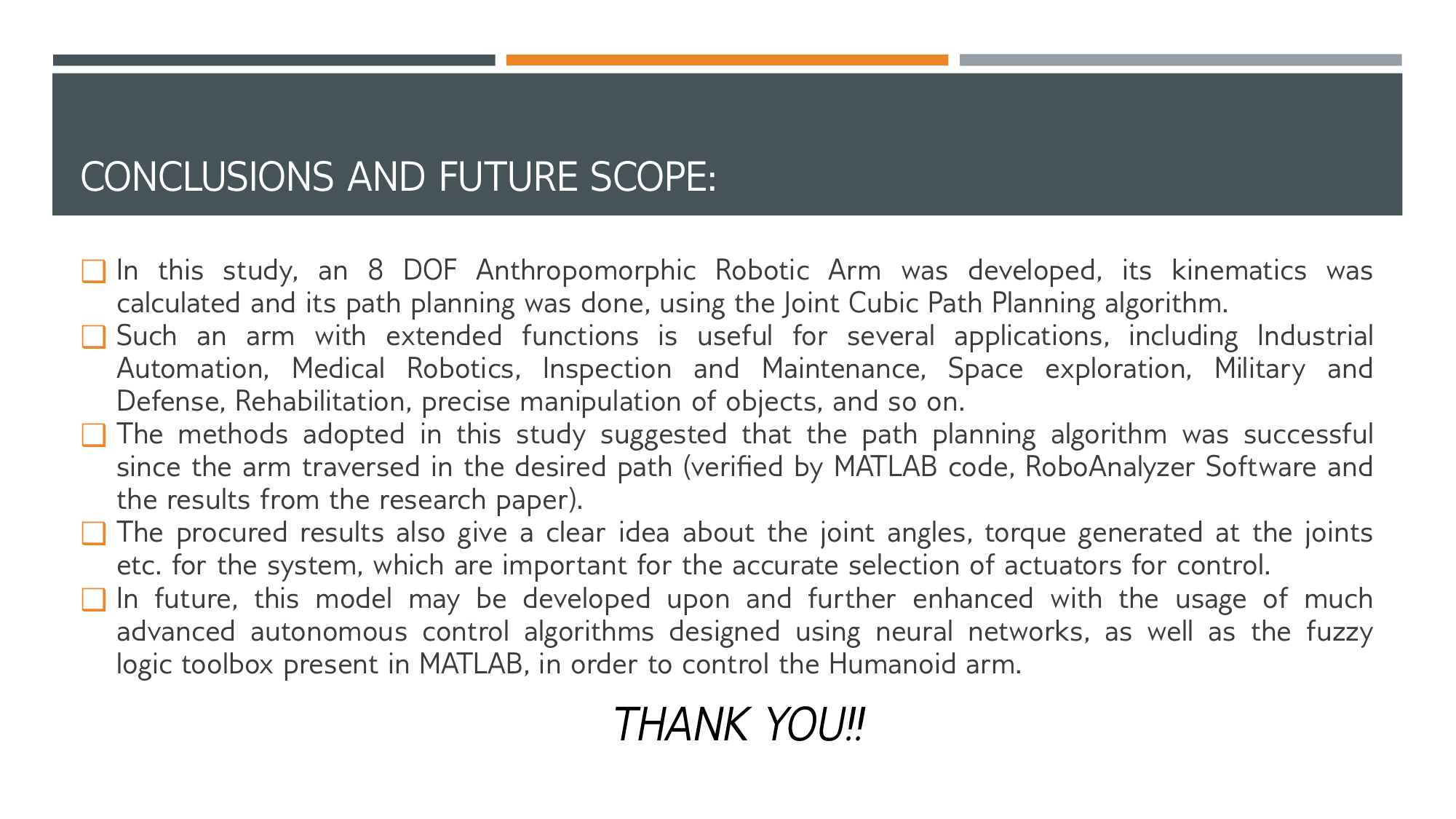

# CONCLUSIONS AND FUTURE SCOPE:
In this study, an 8 DOF Anthropomorphic Robotic Arm was developed, its kinematics was calculated and its path planning was done, using the Joint Cubic Path Planning algorithm.
Such an arm with extended functions is useful for several applications, including Industrial Automation, Medical Robotics, Inspection and Maintenance, Space exploration, Military and Defense, Rehabilitation, precise manipulation of objects, and so on.
The methods adopted in this study suggested that the path planning algorithm was successful since the arm traversed in the desired path (verified by MATLAB code, RoboAnalyzer Software and the results from the research paper).
The procured results also give a clear idea about the joint angles, torque generated at the joints etc. for the system, which are important for the accurate selection of actuators for control.
In future, this model may be developed upon and further enhanced with the usage of much advanced autonomous control algorithms designed using neural networks, as well as the fuzzy logic toolbox present in MATLAB, in order to control the Humanoid arm.

THANK YOU!!